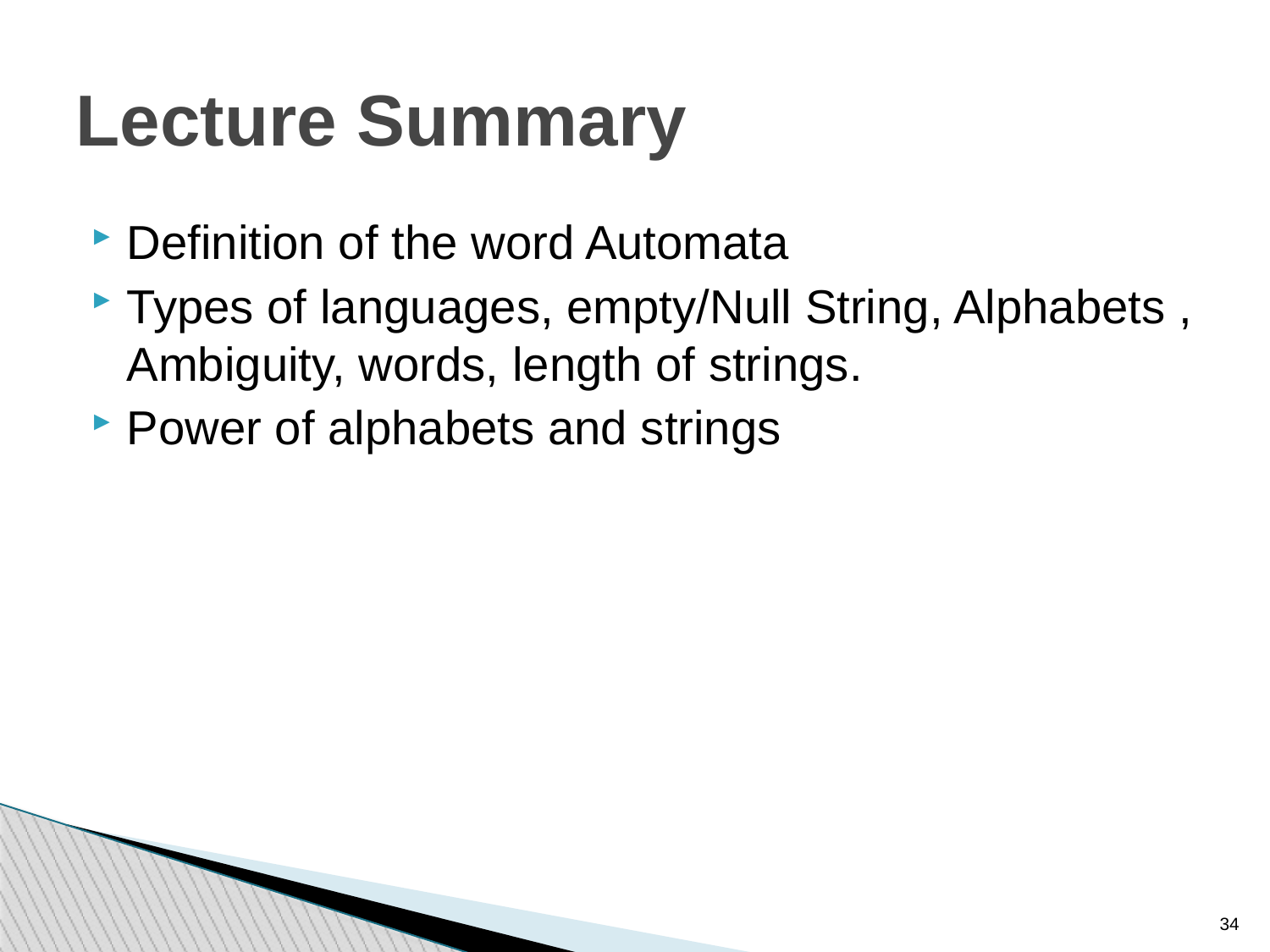

Lecture Summary
Definition of the word Automata
Types of languages, empty/Null String, Alphabets , Ambiguity, words, length of strings.
Power of alphabets and strings
34